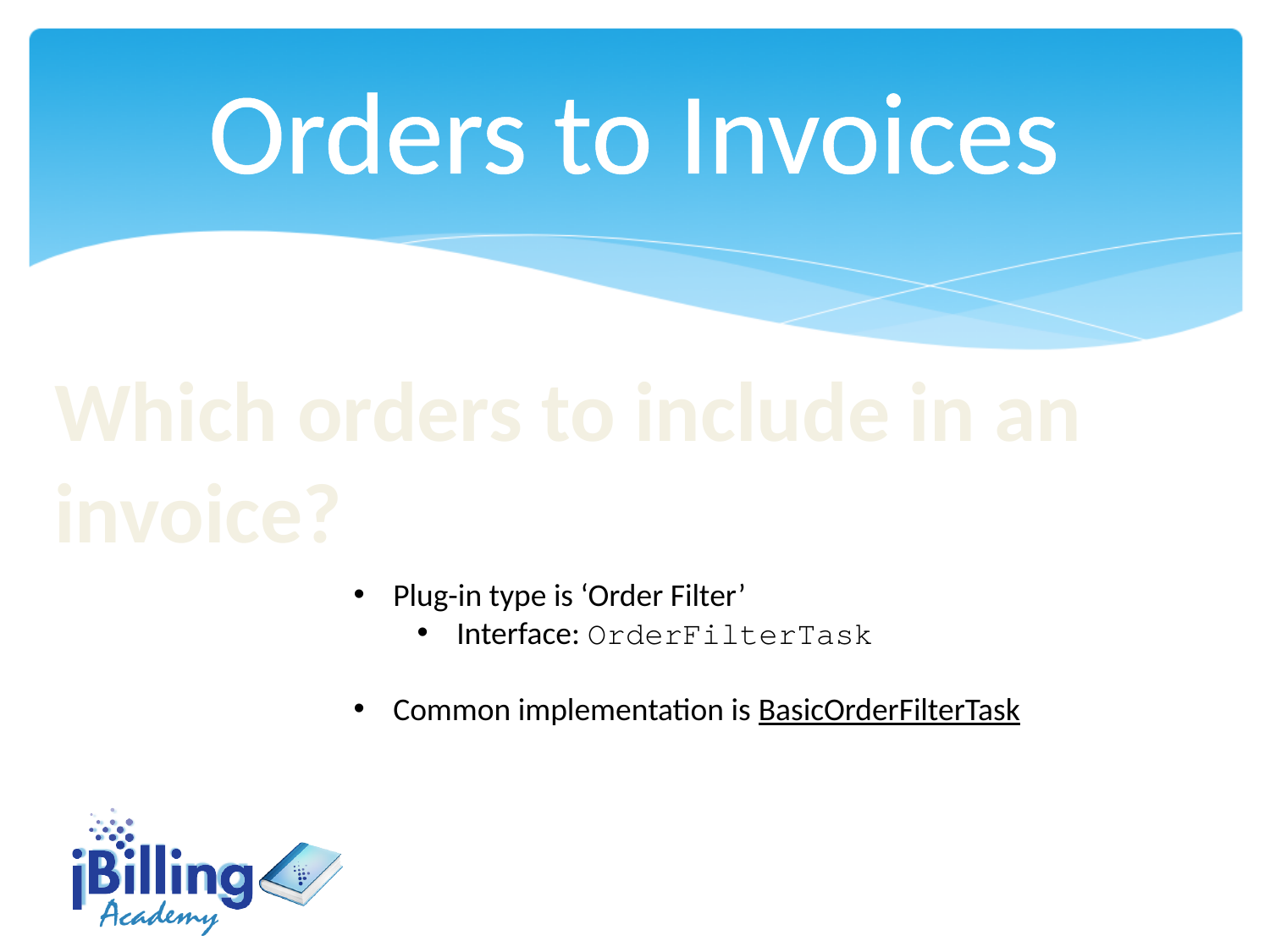

Orders to Invoices
Which orders to include in an invoice?
Plug-in type is ‘Order Filter’
Interface: OrderFilterTask
Common implementation is BasicOrderFilterTask